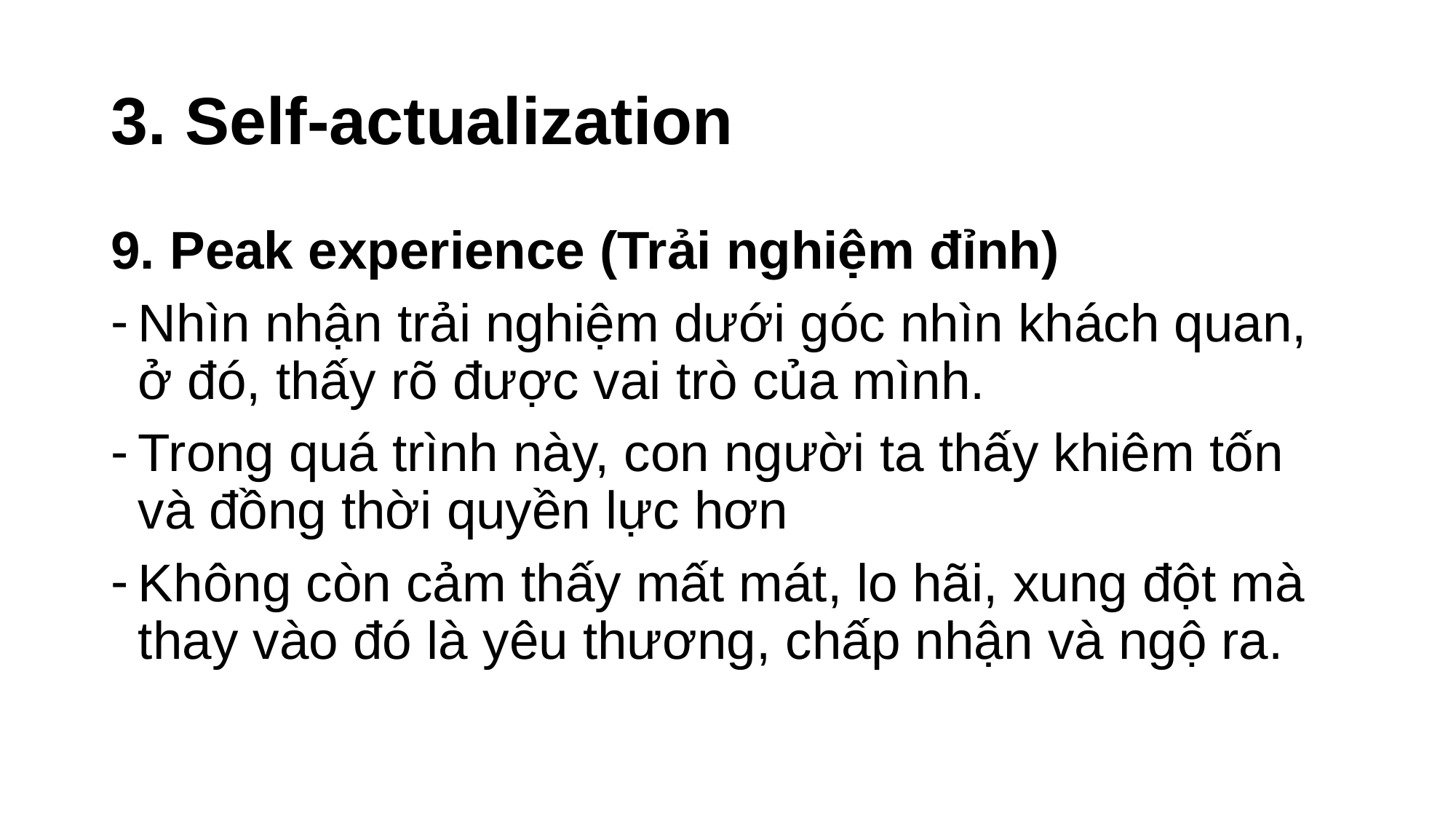

# 3. Self-actualization
9. Peak experience (Trải nghiệm đỉnh)
Nhìn nhận trải nghiệm dưới góc nhìn khách quan, ở đó, thấy rõ được vai trò của mình.
Trong quá trình này, con người ta thấy khiêm tốn và đồng thời quyền lực hơn
Không còn cảm thấy mất mát, lo hãi, xung đột mà thay vào đó là yêu thương, chấp nhận và ngộ ra.